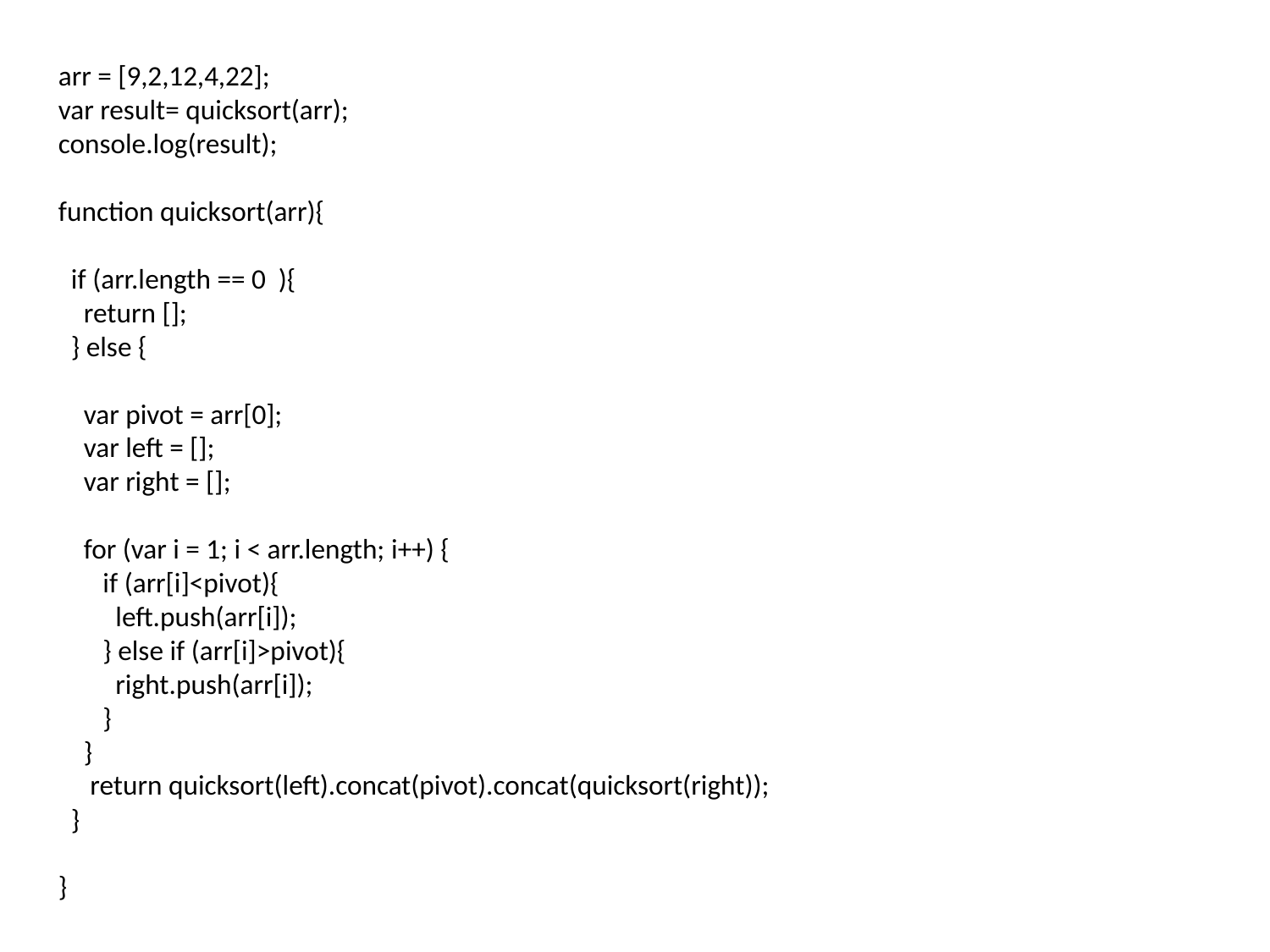

arr = [9,2,12,4,22];
var result= quicksort(arr);
console.log(result);

function quicksort(arr){

  if (arr.length == 0  ){
    return [];
  } else {

    var pivot = arr[0];
    var left = [];
    var right = [];

    for (var i = 1; i < arr.length; i++) {
       if (arr[i]<pivot){
         left.push(arr[i]);
       } else if (arr[i]>pivot){
         right.push(arr[i]);
       }
    }
     return quicksort(left).concat(pivot).concat(quicksort(right));
  }

}